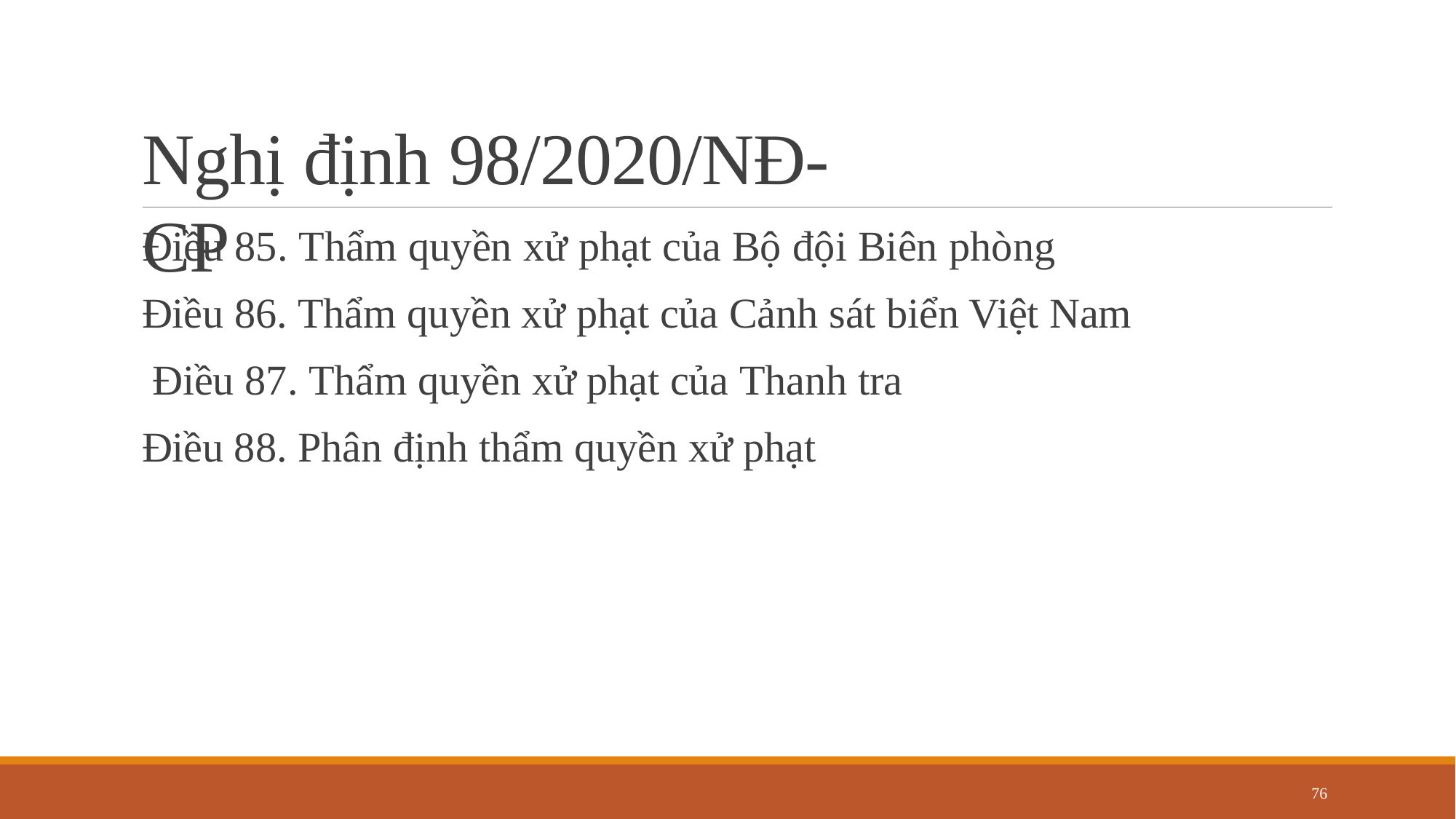

# Nghị định 98/2020/NĐ-CP
Điều 85. Thẩm quyền xử phạt của Bộ đội Biên phòng  Điều 86. Thẩm quyền xử phạt của Cảnh sát biển Việt Nam  Điều 87. Thẩm quyền xử phạt của Thanh tra
Điều 88. Phân định thẩm quyền xử phạt
76